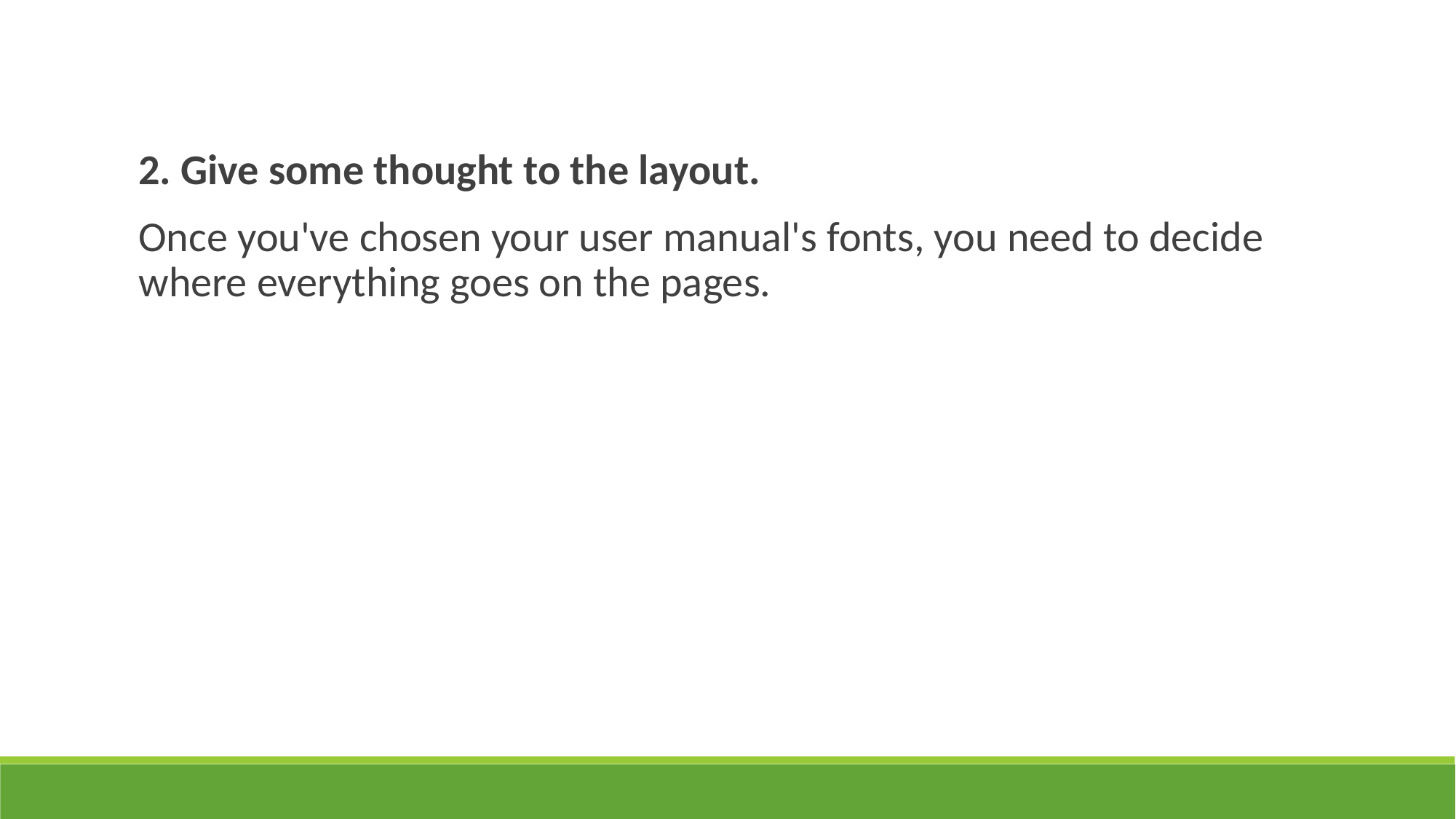

2. Give some thought to the layout.
Once you've chosen your user manual's fonts, you need to decide where everything goes on the pages.